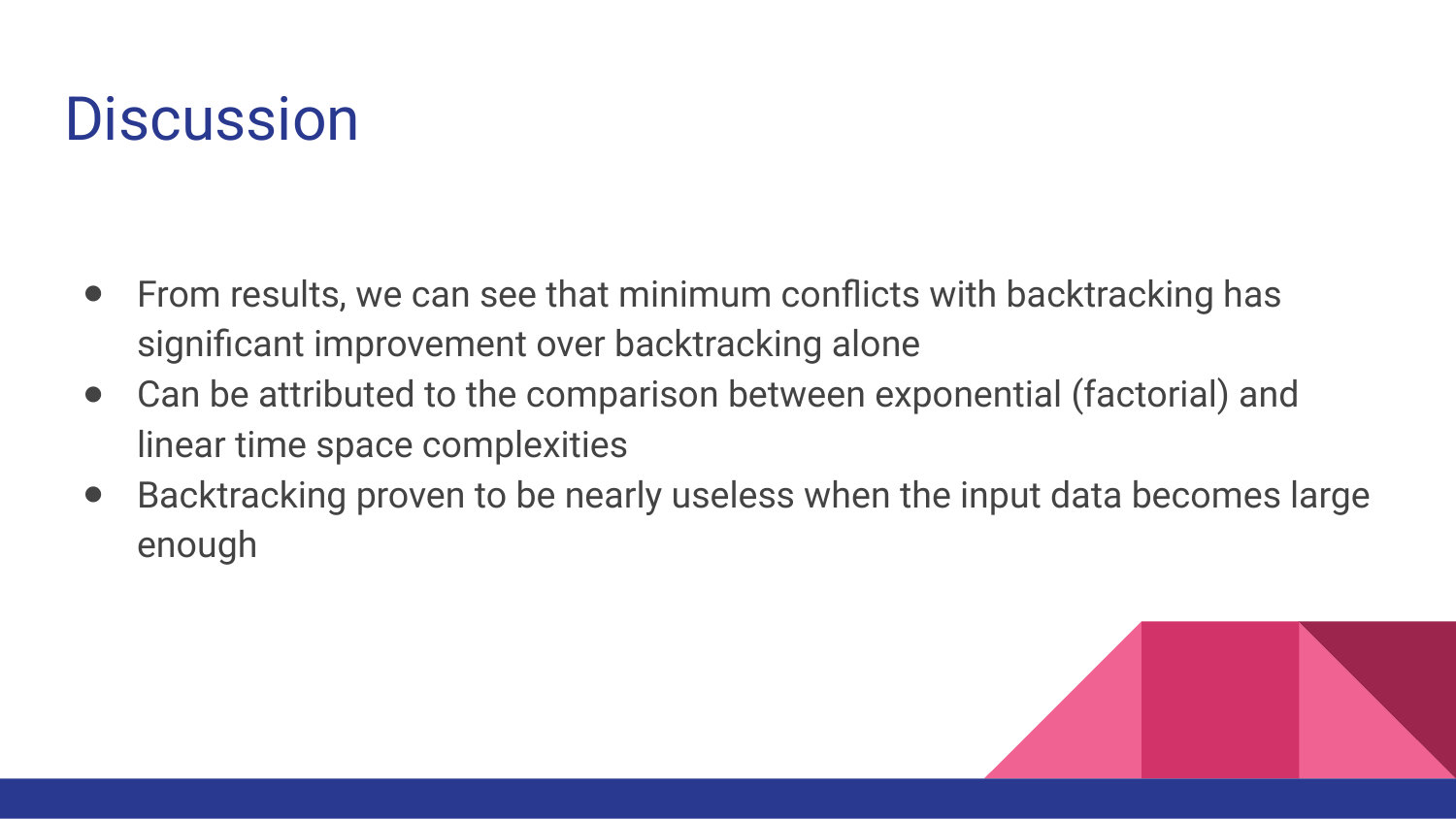

# Discussion
From results, we can see that minimum conflicts with backtracking has significant improvement over backtracking alone
Can be attributed to the comparison between exponential (factorial) and linear time space complexities
Backtracking proven to be nearly useless when the input data becomes large enough